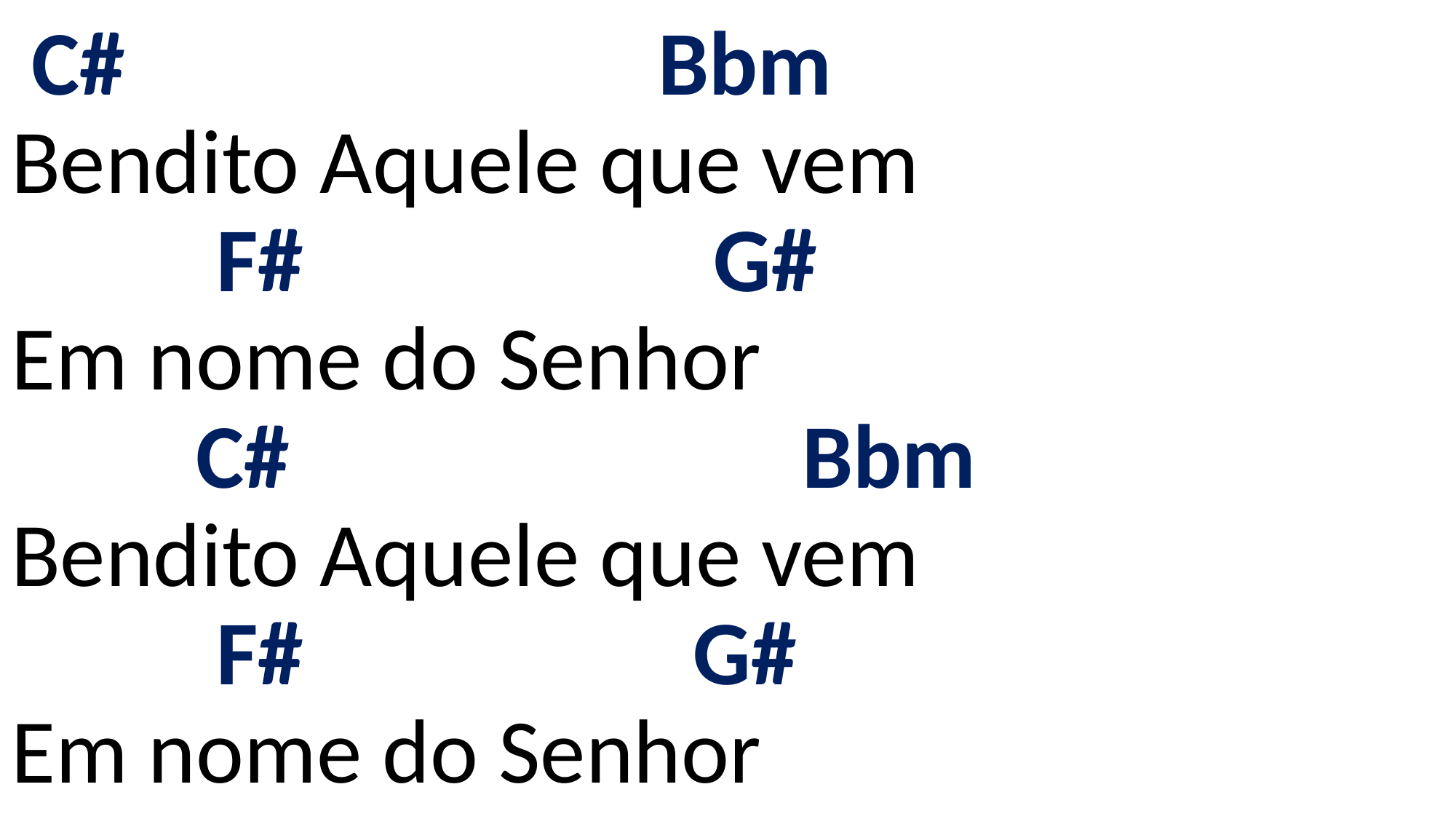

# C#                          Bbm Bendito Aquele que vem F#                    G# Em nome do Senhor C#                         Bbm Bendito Aquele que vem F#                   G# Em nome do Senhor